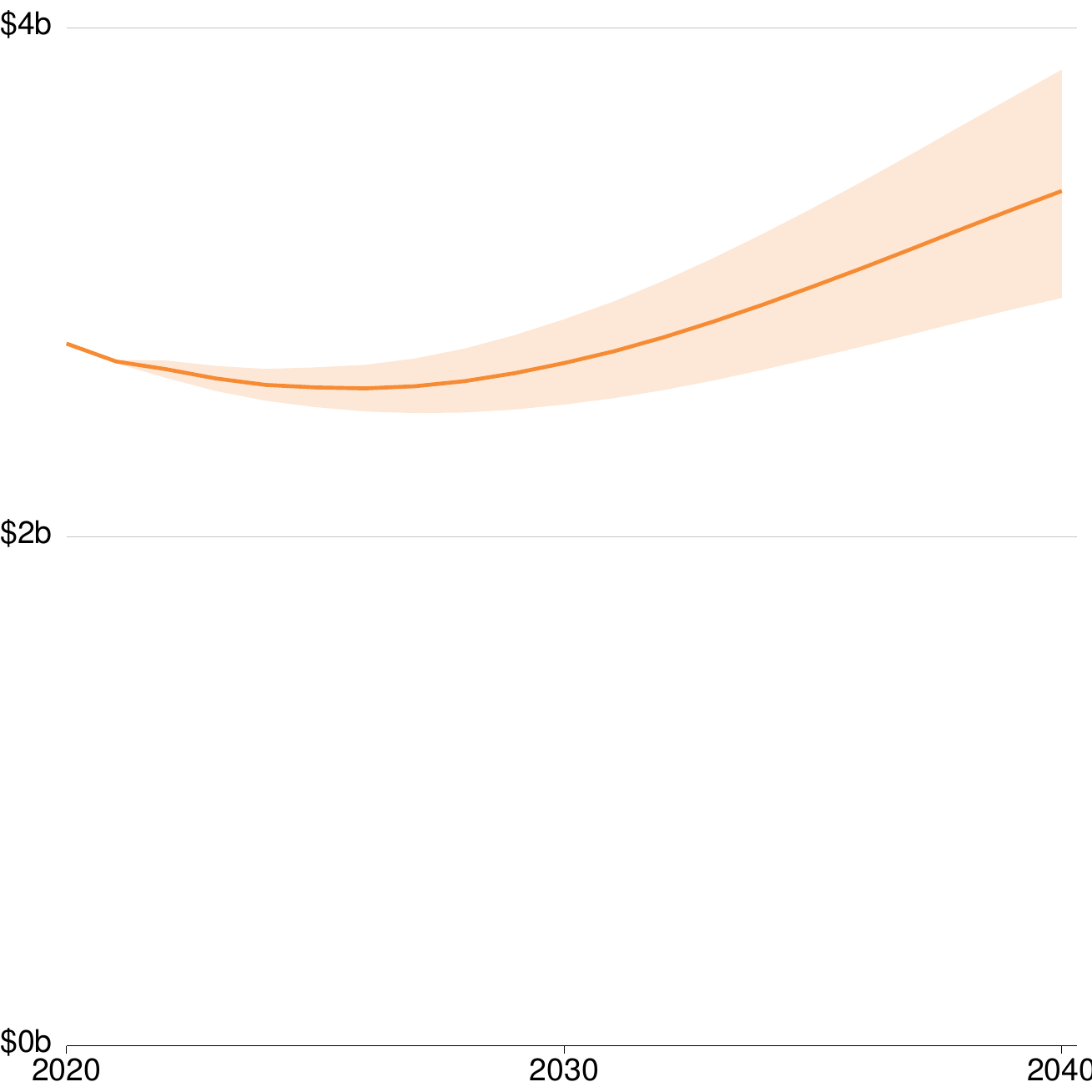

$4b

$2b

$0b

2020
2030
2040
# Without intervention, health costs from heavy vehicles will rise
Estimated business as usual annual health cost, ($ millions, undiscounted)